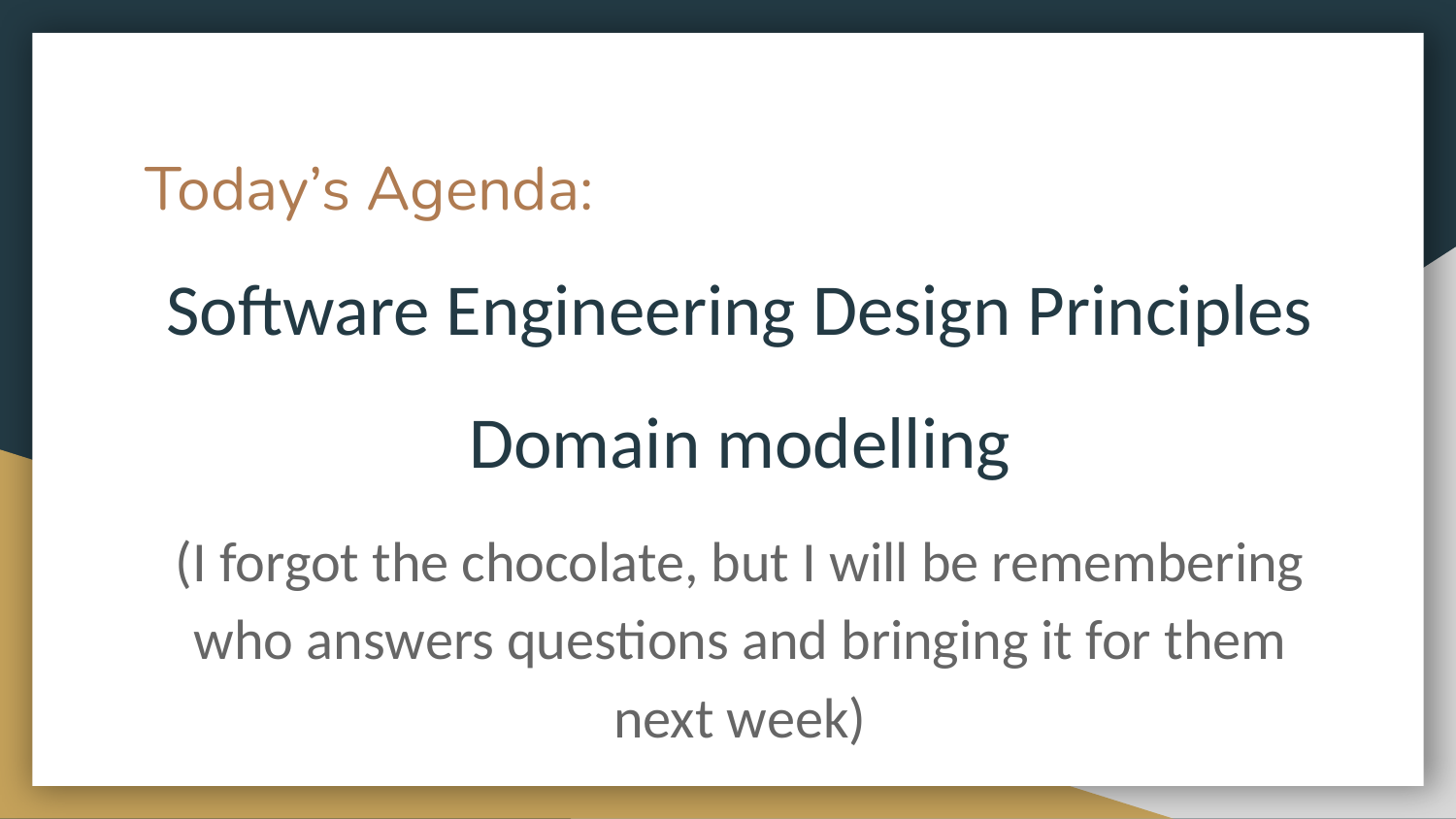

# Today’s Agenda:
Software Engineering Design Principles
Domain modelling
(I forgot the chocolate, but I will be remembering who answers questions and bringing it for them next week)